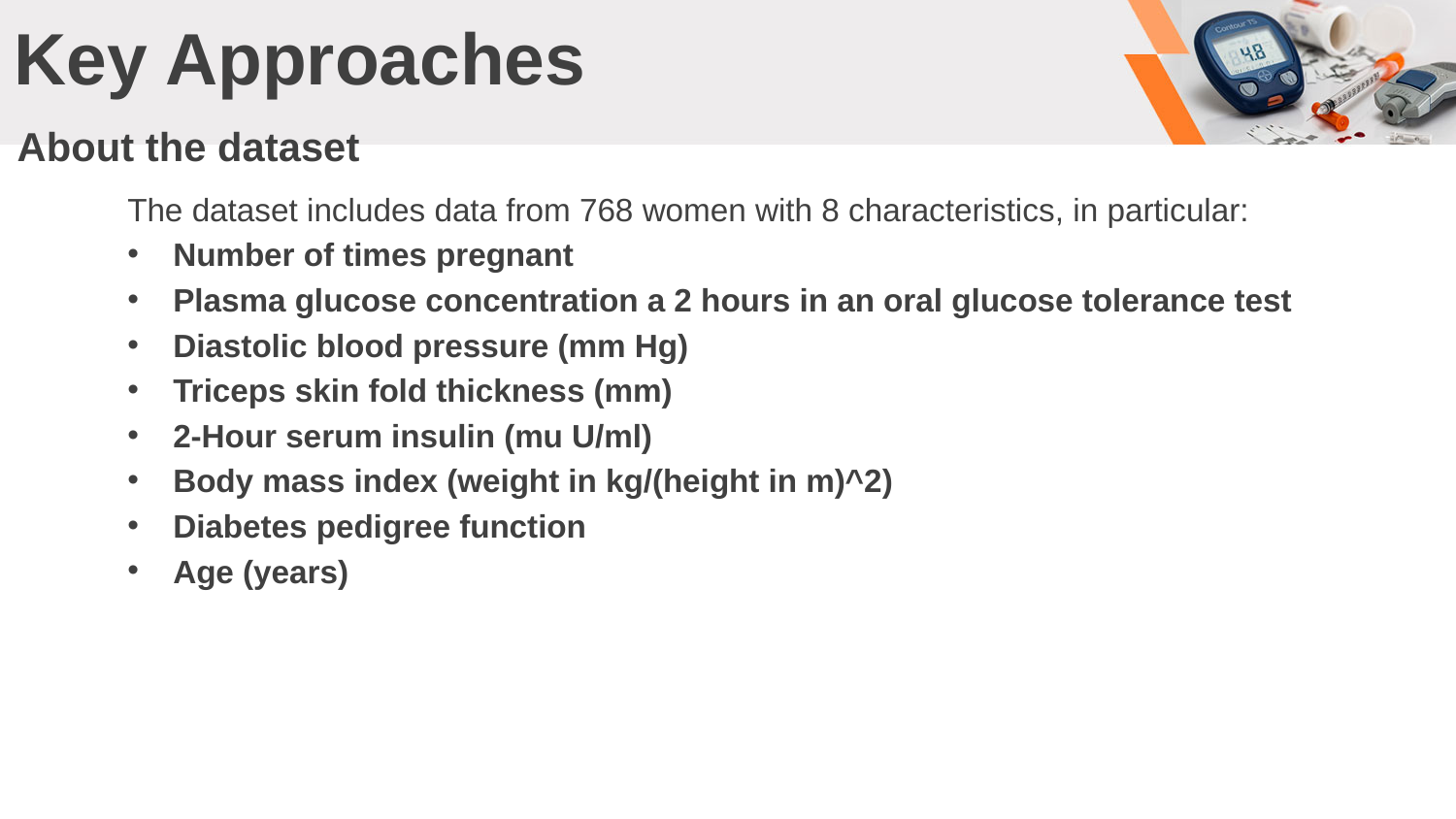

# Key Approaches
About the dataset
The dataset includes data from 768 women with 8 characteristics, in particular:
Number of times pregnant
Plasma glucose concentration a 2 hours in an oral glucose tolerance test
Diastolic blood pressure (mm Hg)
Triceps skin fold thickness (mm)
2-Hour serum insulin (mu U/ml)
Body mass index (weight in kg/(height in m)^2)
Diabetes pedigree function
Age (years)